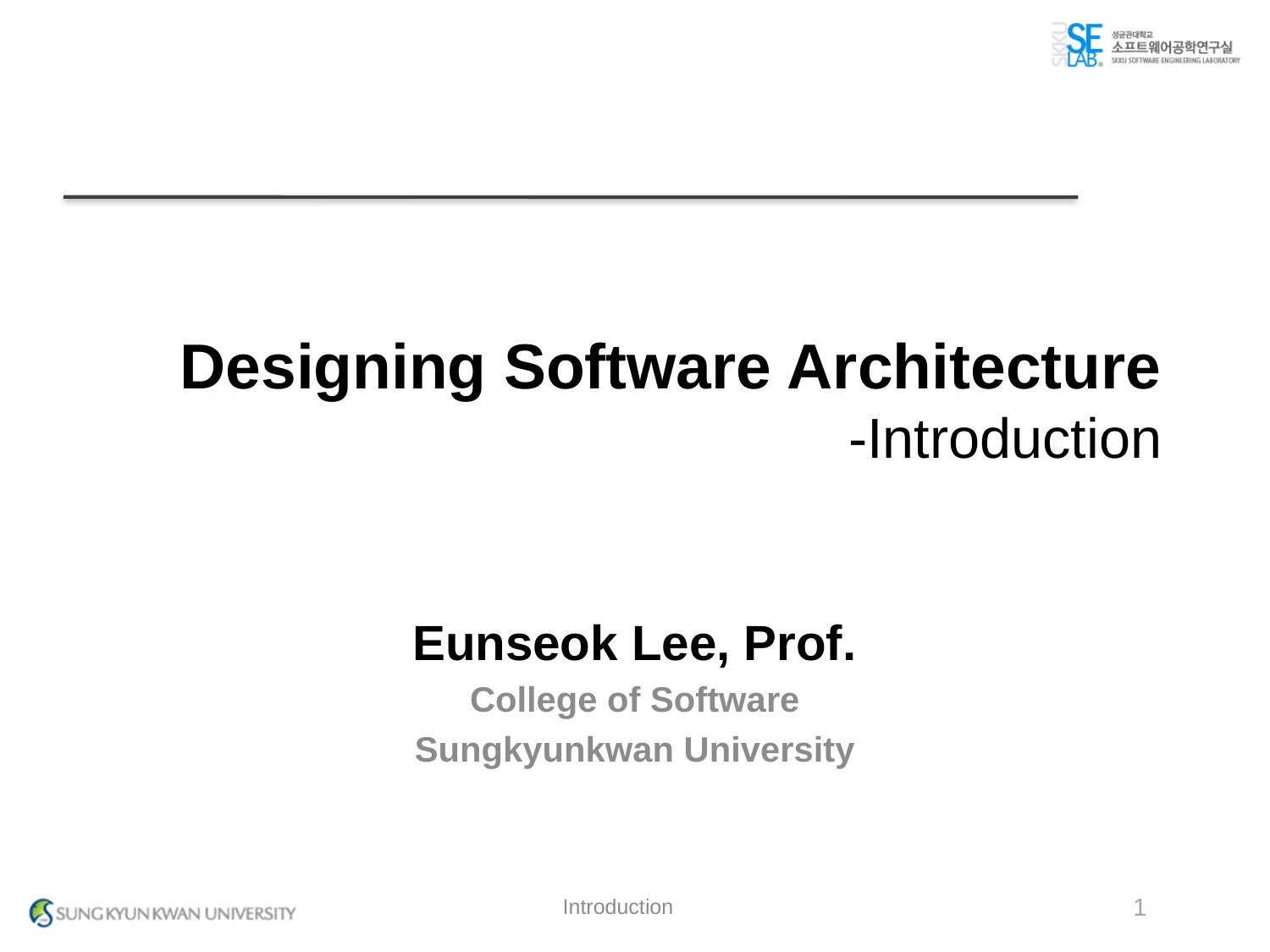

# Designing Software Architecture -Introduction
Eunseok Lee, Prof.
College of Software
Sungkyunkwan University
Introduction